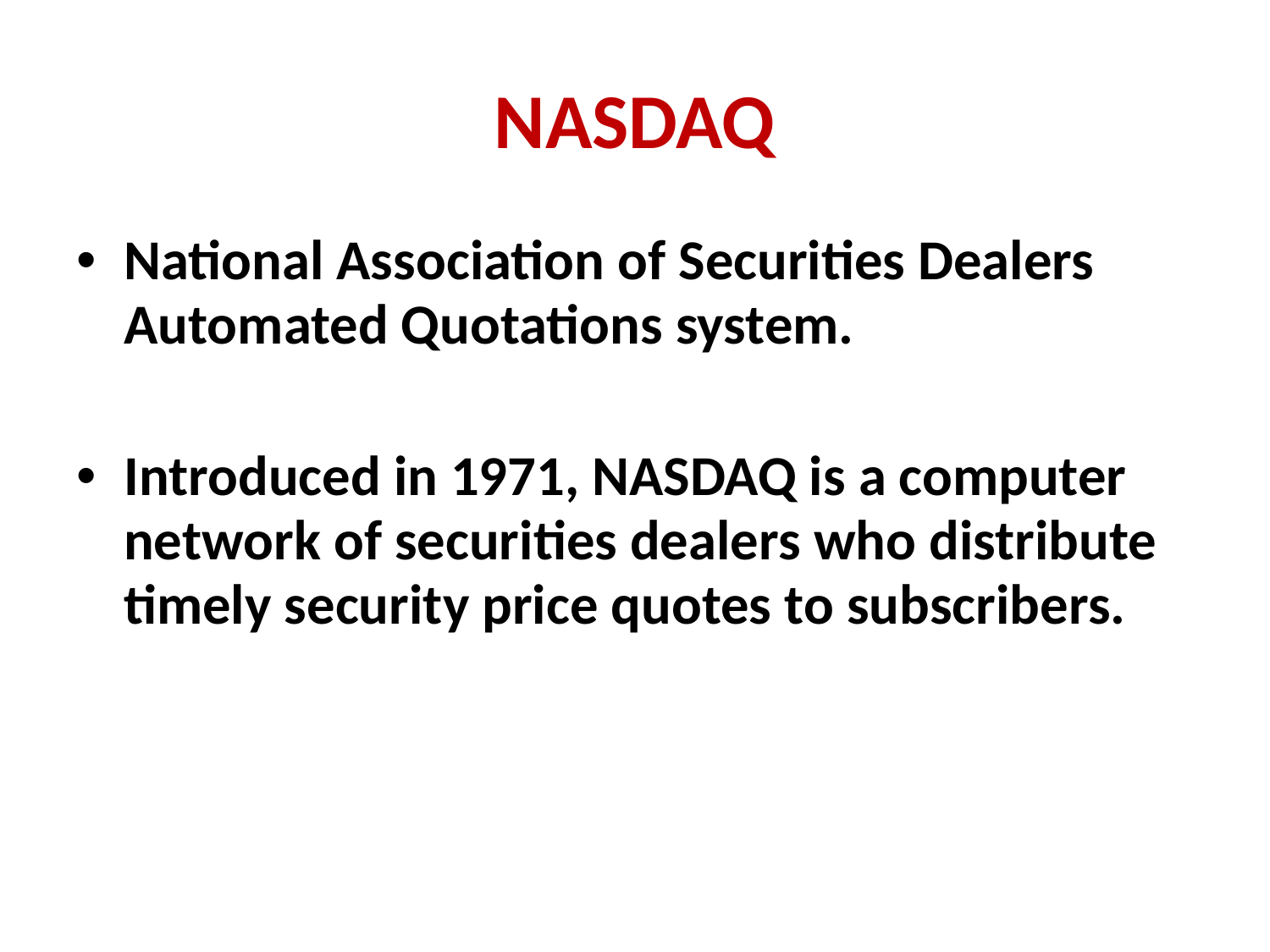

# NASDAQ
National Association of Securities Dealers Automated Quotations system.

Introduced in 1971, NASDAQ is a computer network of securities dealers who distribute timely security price quotes to subscribers.